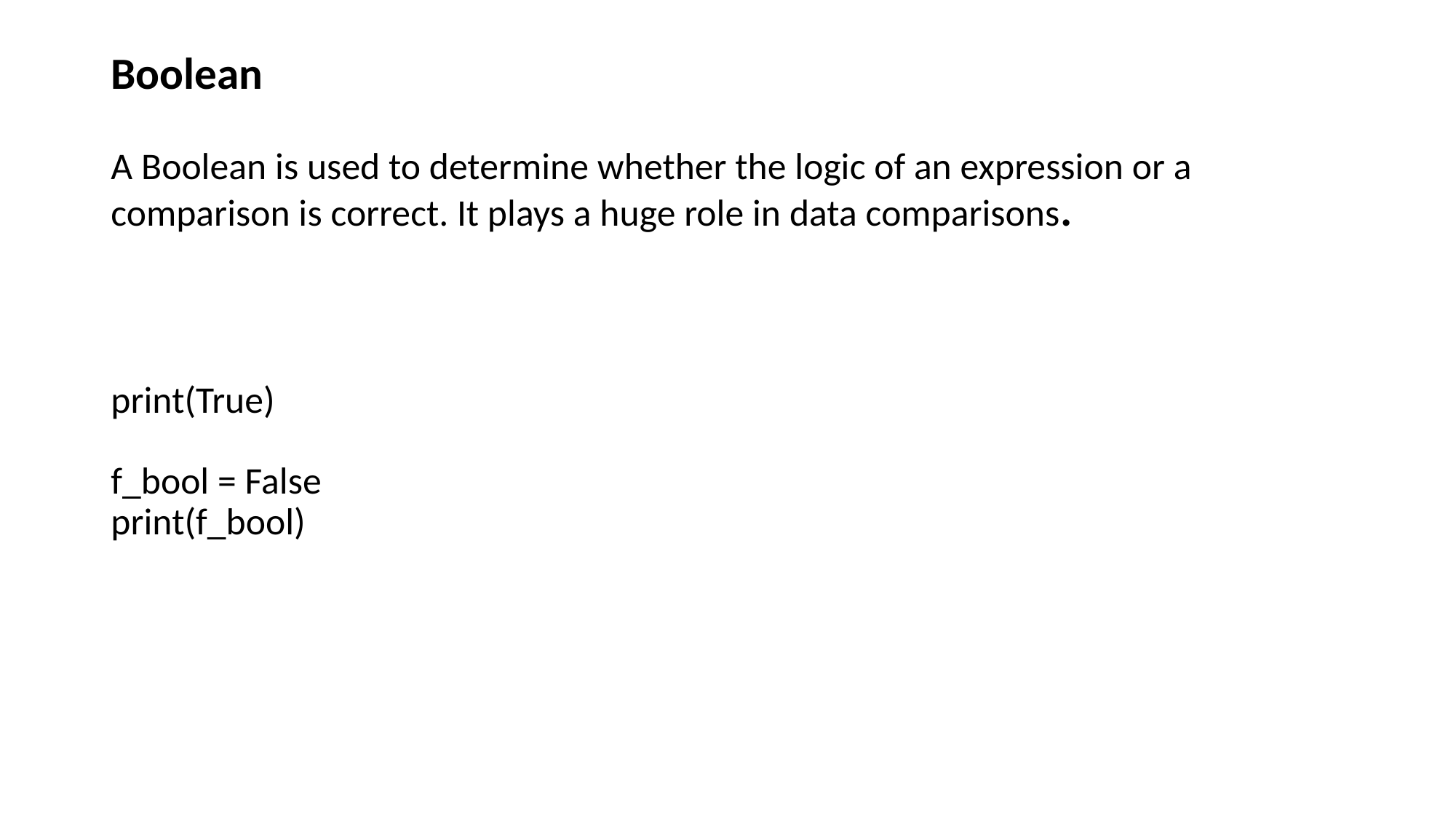

# Boolean A Boolean is used to determine whether the logic of an expression or a comparison is correct. It plays a huge role in data comparisons. print(True) f_bool = False print(f_bool)